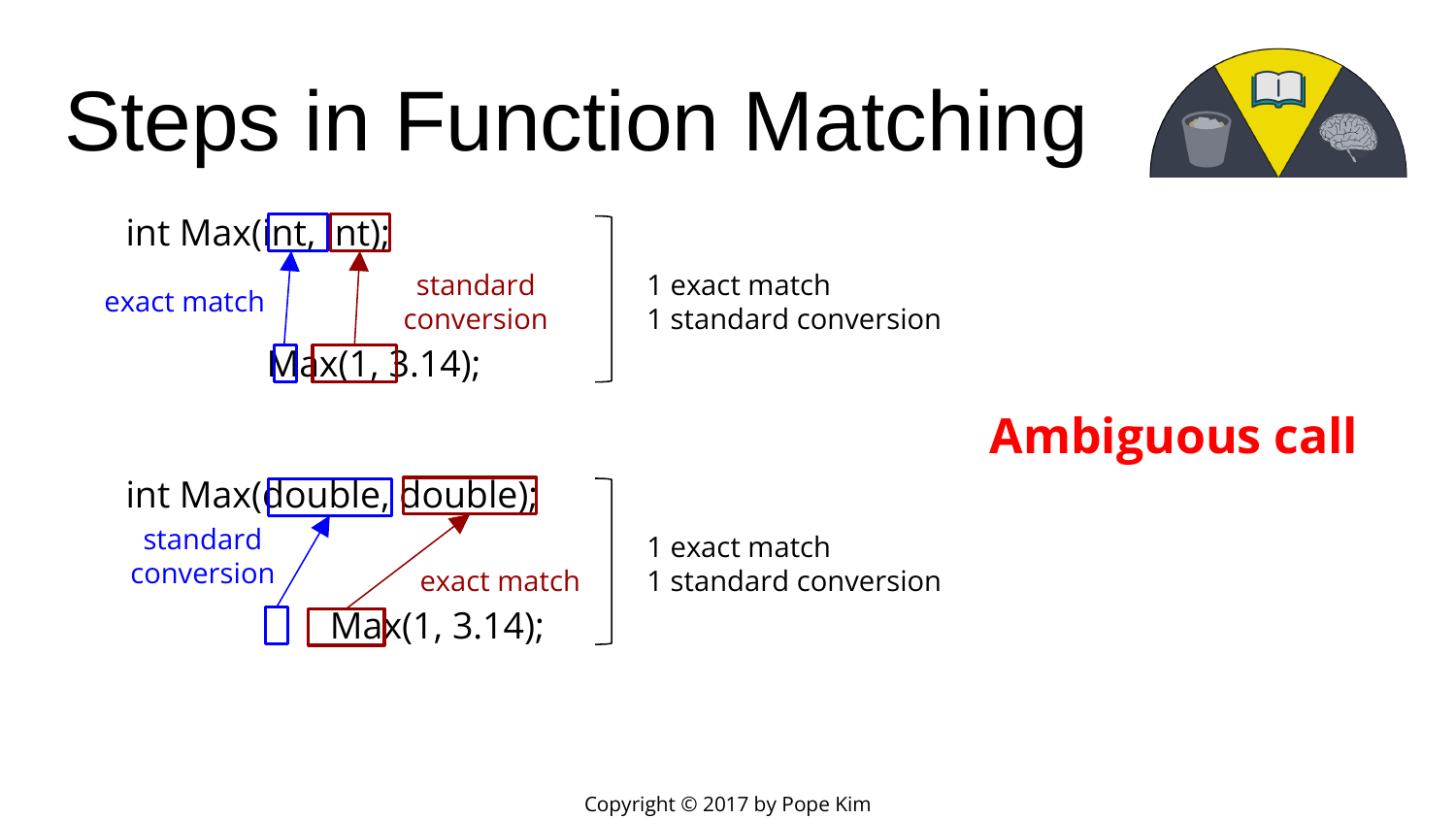

# Steps in Function Matching
int Max(int, int);

      	      Max(1, 3.14);

int Max(double, double);

      	     Max(1, 3.14);

1 exact match
1 standard conversion
exact match
standard conversion

Ambiguous call

1 exact match
1 standard conversion

standard conversion
exact match